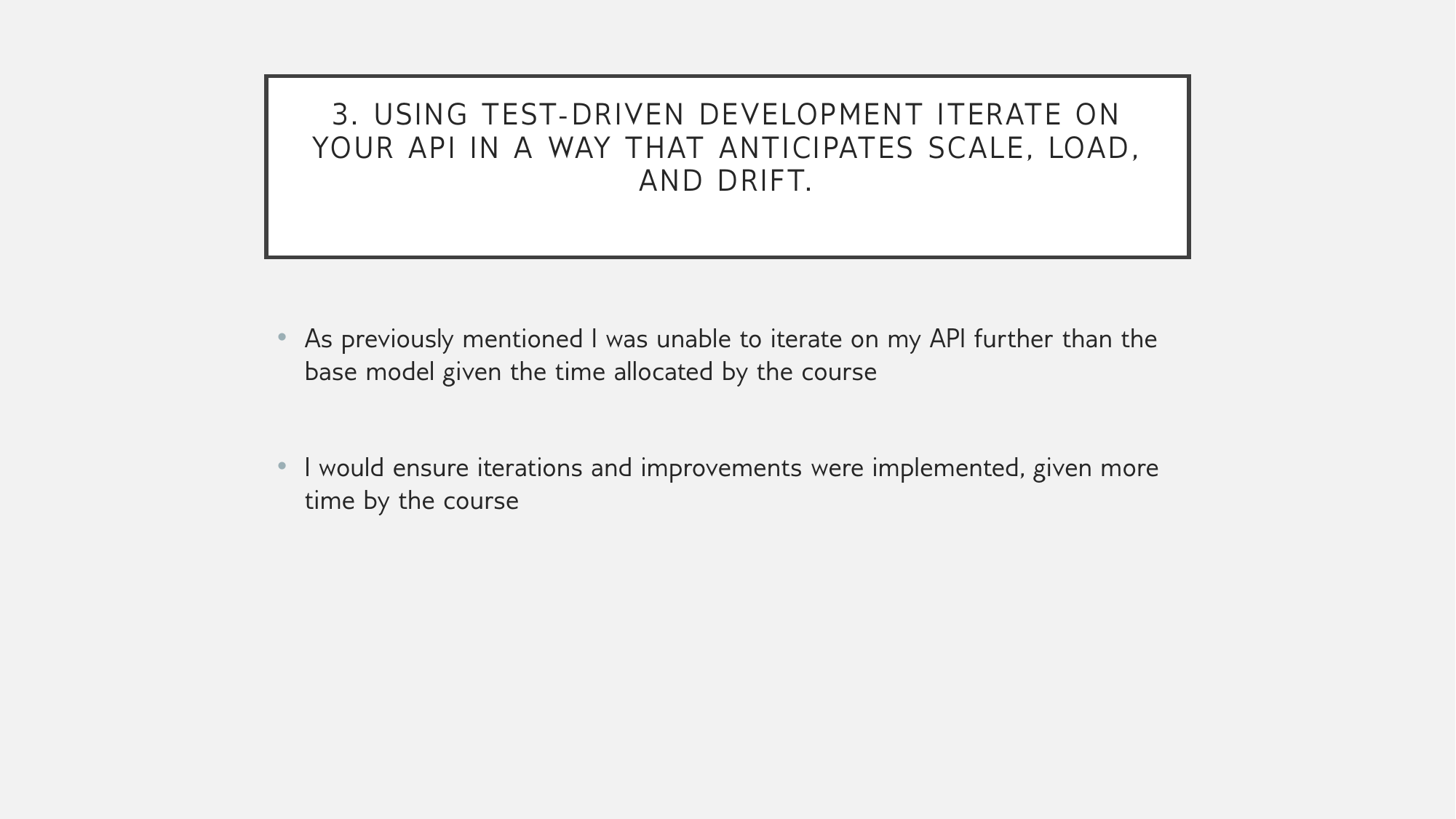

# 3. Using test-driven development iterate on your API in a way that anticipates scale, load, and drift.
As previously mentioned I was unable to iterate on my API further than the base model given the time allocated by the course

I would ensure iterations and improvements were implemented, given more time by the course